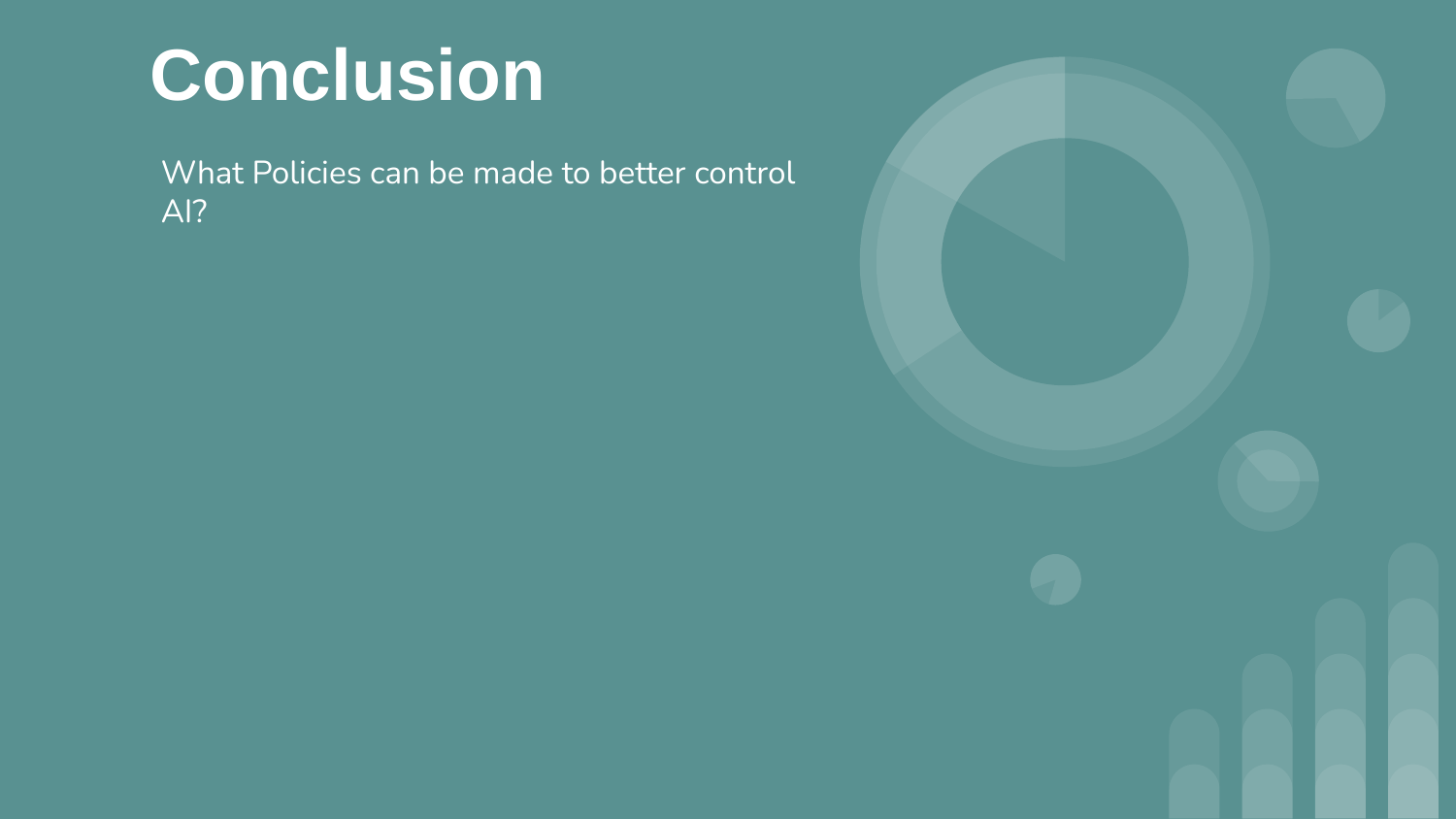

# Conclusion
What Policies can be made to better control AI?